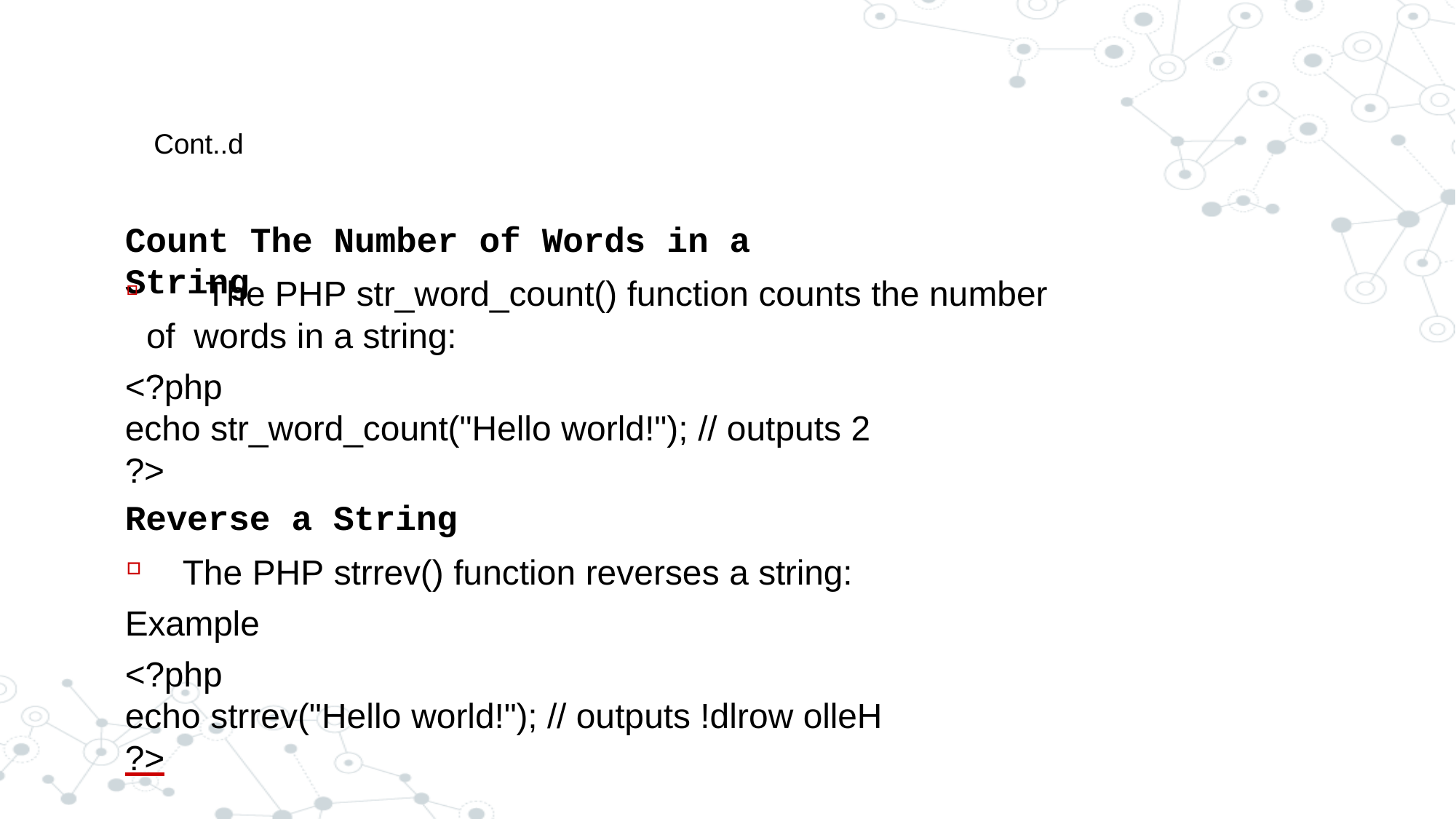

Cont..d
# Count The Number of Words in a String
	The PHP str_word_count() function counts the number of  words in a string:
<?php
echo str_word_count("Hello world!"); // outputs 2
?>
Reverse a String
The PHP strrev() function reverses a string:
Example
<?php
echo strrev("Hello world!"); // outputs !dlrow olleH
?>